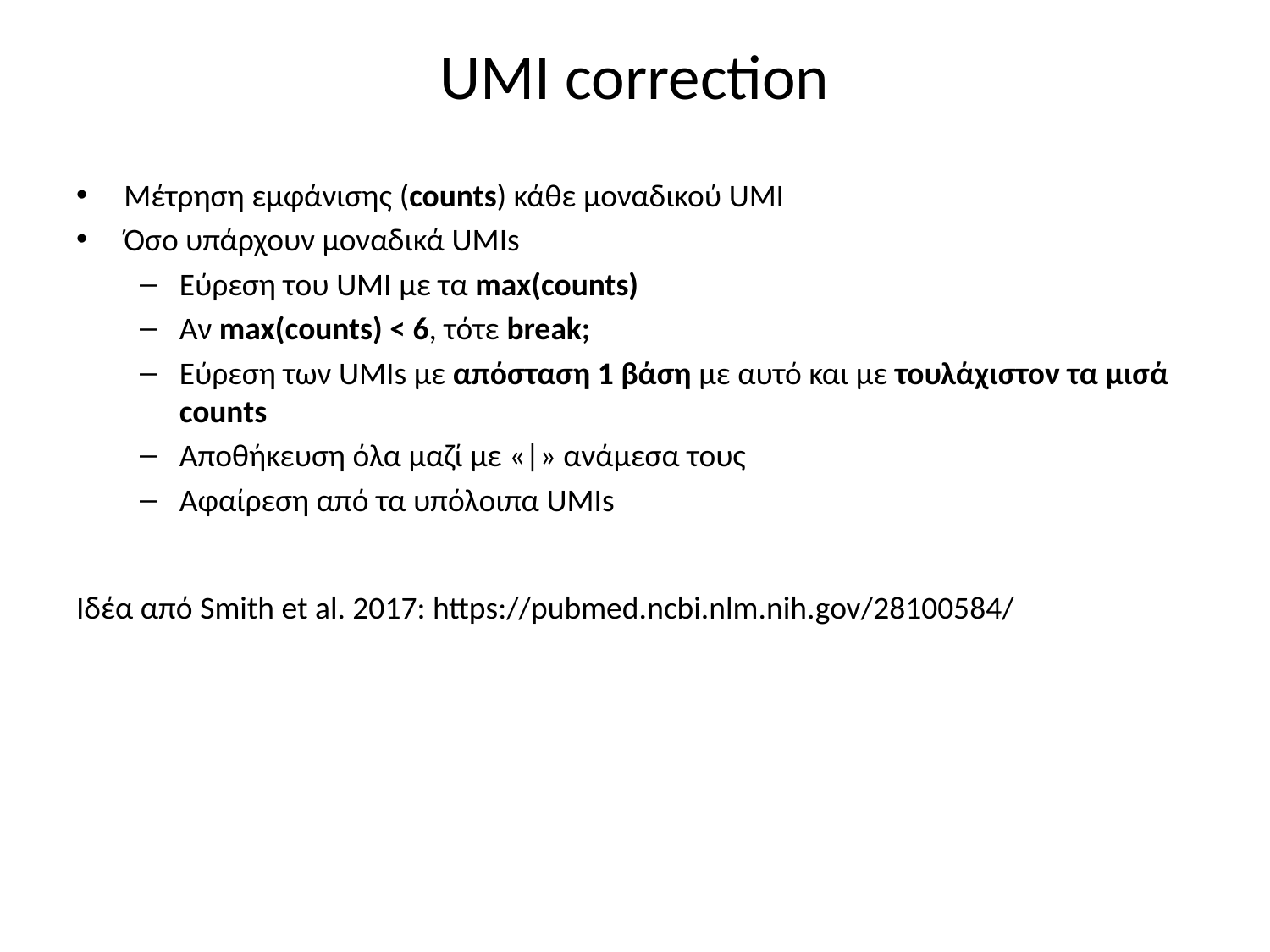

# UMI correction
Μέτρηση εμφάνισης (counts) κάθε μοναδικού UMI
Όσο υπάρχουν μοναδικά UMIs
Εύρεση του UMI με τα max(counts)
Αν max(counts) < 6, τότε break;
Εύρεση των UMIs με απόσταση 1 βάση με αυτό και με τουλάχιστον τα μισά counts
Αποθήκευση όλα μαζί με «|» ανάμεσα τους
Αφαίρεση από τα υπόλοιπα UMIs

Ιδέα από Smith et al. 2017: https://pubmed.ncbi.nlm.nih.gov/28100584/